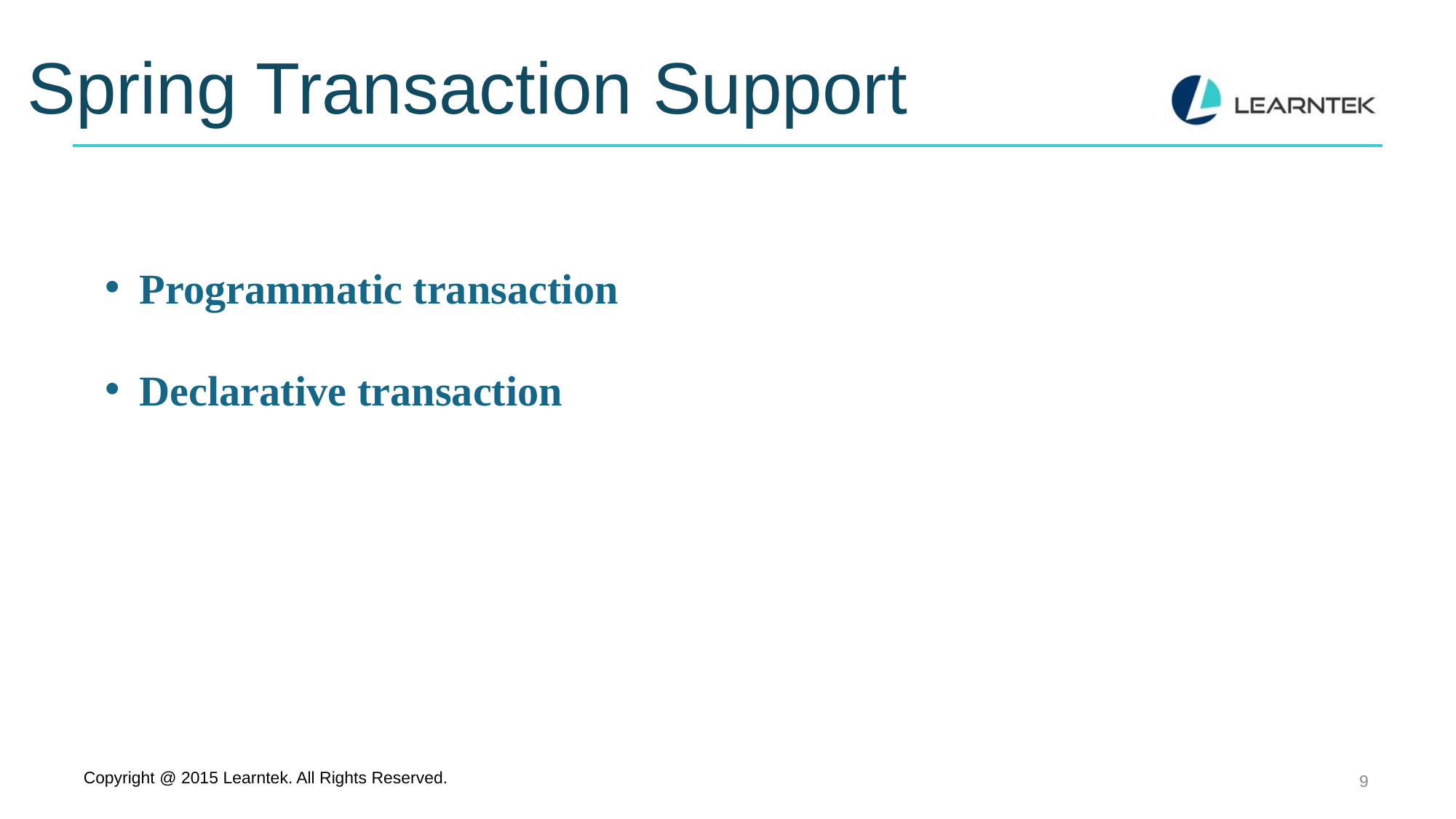

Spring Transaction Support

Programmatic transaction
Declarative transaction
Copyright @ 2015 Learntek. All Rights Reserved.
9